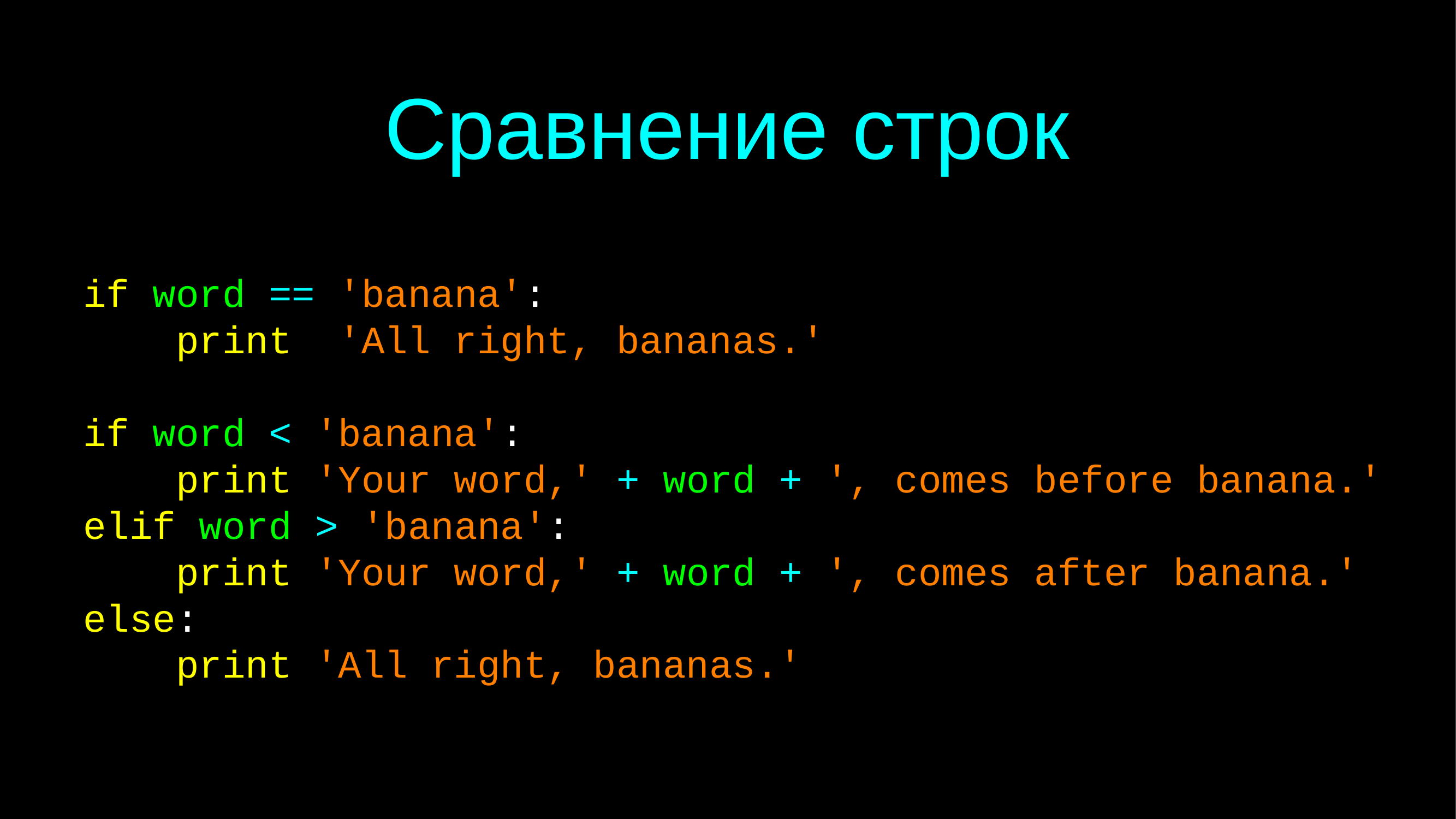

# Сравнение строк
if word == 'banana':
    print  'All right, bananas.'

if word < 'banana':
    print 'Your word,' + word + ', comes before banana.'
elif word > 'banana':
    print 'Your word,' + word + ', comes after banana.'
else:
    print 'All right, bananas.'